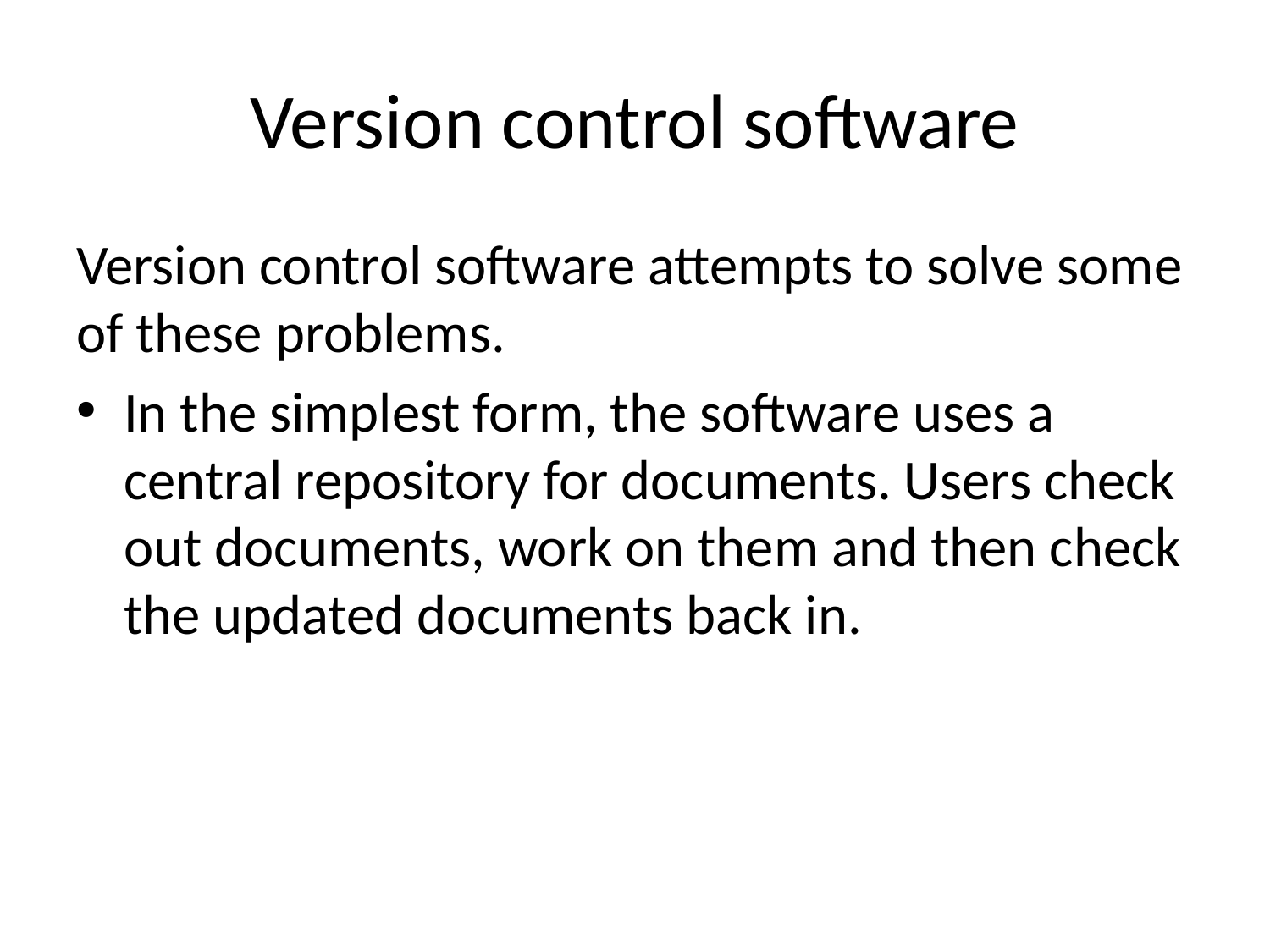

# Version control software
Version control software attempts to solve some of these problems.
In the simplest form, the software uses a central repository for documents. Users check out documents, work on them and then check the updated documents back in.